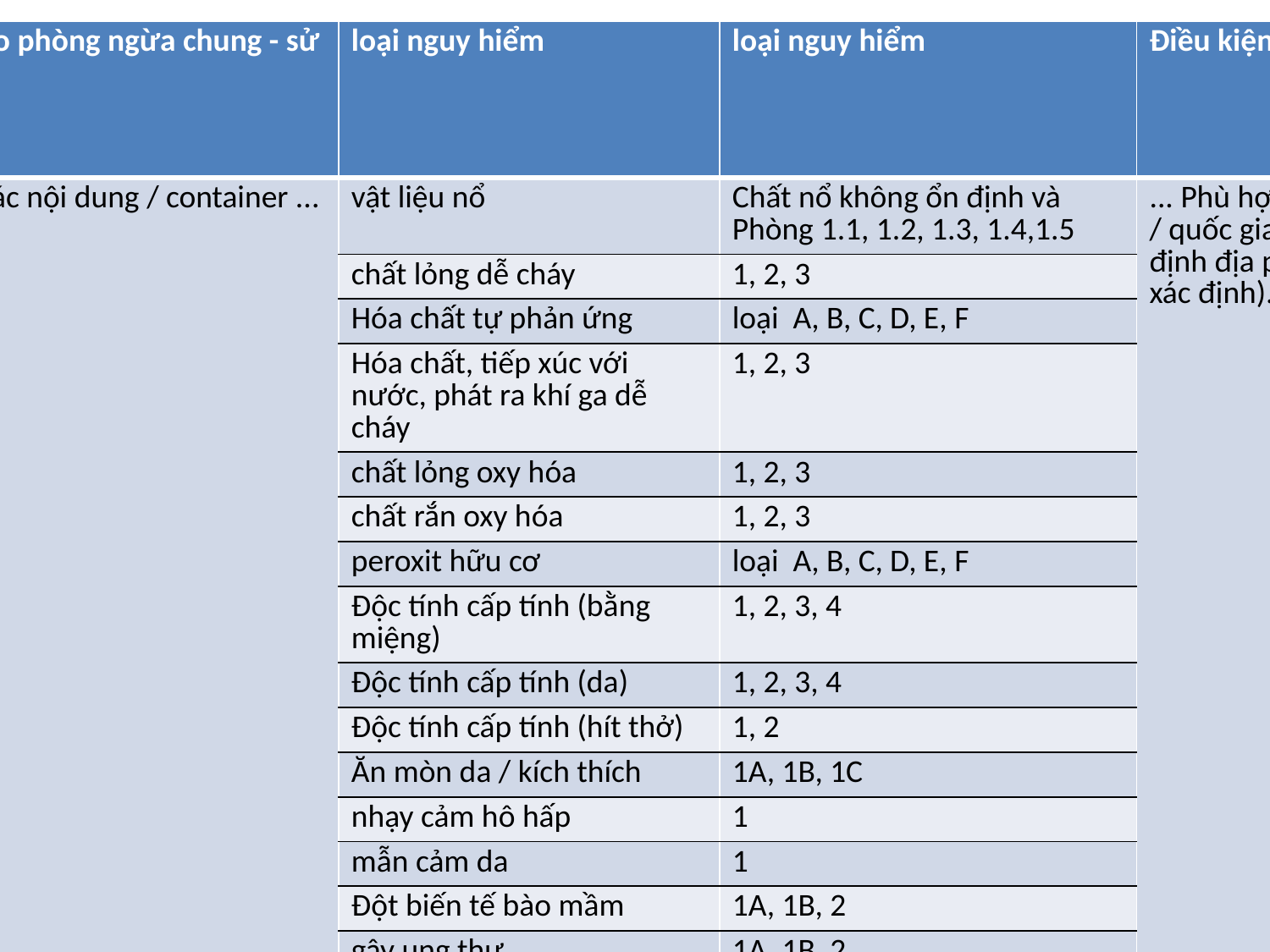

| P - Mã | Báo cáo phòng ngừa chung - sử dụng | loại nguy hiểm | loại nguy hiểm | Điều kiện sử dụng |
| --- | --- | --- | --- | --- |
| P501 | Xử lý các nội dung / container ... | vật liệu nổ | Chất nổ không ổn định và Phòng 1.1, 1.2, 1.3, 1.4,1.5 | ... Phù hợp với / khu vực / quốc gia / quốc tế quy định địa phương (được xác định). |
|  |  | chất lỏng dễ cháy | 1, 2, 3 |  |
|  |  | Hóa chất tự phản ứng | loại A, B, C, D, E, F |  |
|  |  | Hóa chất, tiếp xúc với nước, phát ra khí ga dễ cháy | 1, 2, 3 |  |
|  |  | chất lỏng oxy hóa | 1, 2, 3 |  |
|  |  | chất rắn oxy hóa | 1, 2, 3 |  |
|  |  | peroxit hữu cơ | loại A, B, C, D, E, F |  |
|  |  | Độc tính cấp tính (bằng miệng) | 1, 2, 3, 4 |  |
|  |  | Độc tính cấp tính (da) | 1, 2, 3, 4 |  |
|  |  | Độc tính cấp tính (hít thở) | 1, 2 |  |
|  |  | Ăn mòn da / kích thích | 1A, 1B, 1C |  |
|  |  | nhạy cảm hô hấp | 1 |  |
|  |  | mẫn cảm da | 1 |  |
|  |  | Đột biến tế bào mầm | 1A, 1B, 2 |  |
|  |  | gây ung thư | 1A, 1B, 2 |  |
|  |  | độc tính sinh sản | 1A, 1B, 2 |  |
|  |  | Cơ quan mục tiêu cụ thể có tính độc duy nhất tiếp xúc | 1, 2 |  |
|  |  | Cơ quan mục tiêu cụ thể có tính độc duy nhất tiếp xúc; (kích ứng đường hô hấp) | 3 |  |
|  |  | Cơ quan mục tiêu cụ thể có tính độc duy nhất tiếp xúc; (trạng thái mê man) | 3 |  |
|  |  | Độc tính cơ quan mục tiêu cụ thể - tiếp xúc lặp đi lặp lại | 1, 2 |  |
|  |  | khát vọng nguy hiểm | 1 |  |
|  |  | Nguy hại đến môi trường nước - nguy hiểm cấp tính | 1 |  |
|  |  | thủy sản môi trường - nguy hiểm cấp tính | 1, 2, 3, 4 |  |
|  |  | Nguy hại đến tầng ozone | 1 |  |
| P502 | Tham khảo nhà sản xuất / Nhà cung cấp thông tin về phục hồi / tái chế | Nguy hại đến tầng ozone | 1 |  |
|  |  |  |  |  |
|  |  |  |  |  |